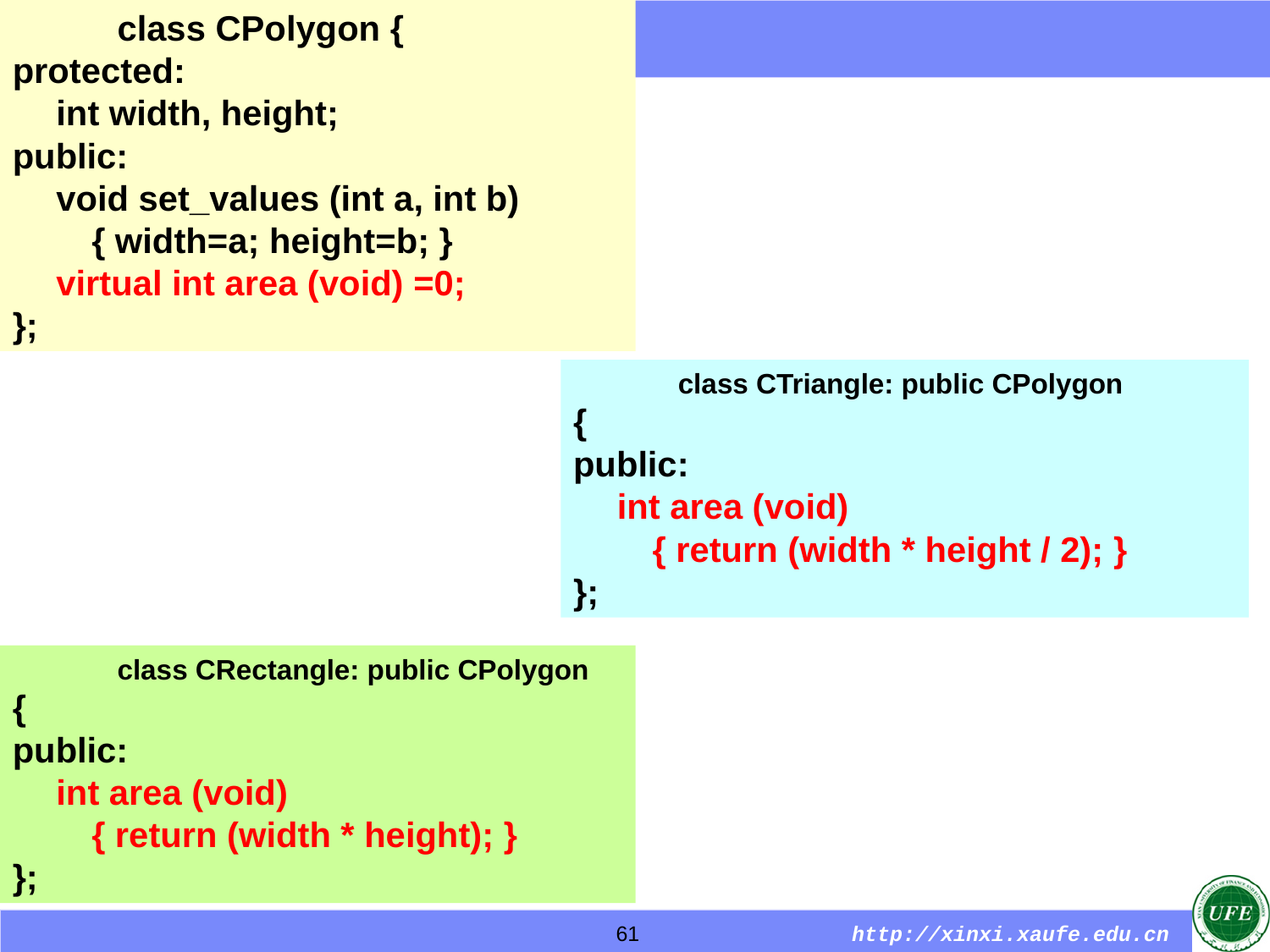

class CPolygon {
protected:
　int width, height;
public:
　void set_values (int a, int b)
　　{ width=a; height=b; }
　virtual int area (void) =0;
};
class CTriangle: public CPolygon
{
public:
　int area (void)
　　{ return (width * height / 2); }
};
class CRectangle: public CPolygon
{
public:
　int area (void)
　　{ return (width * height); }
};
61